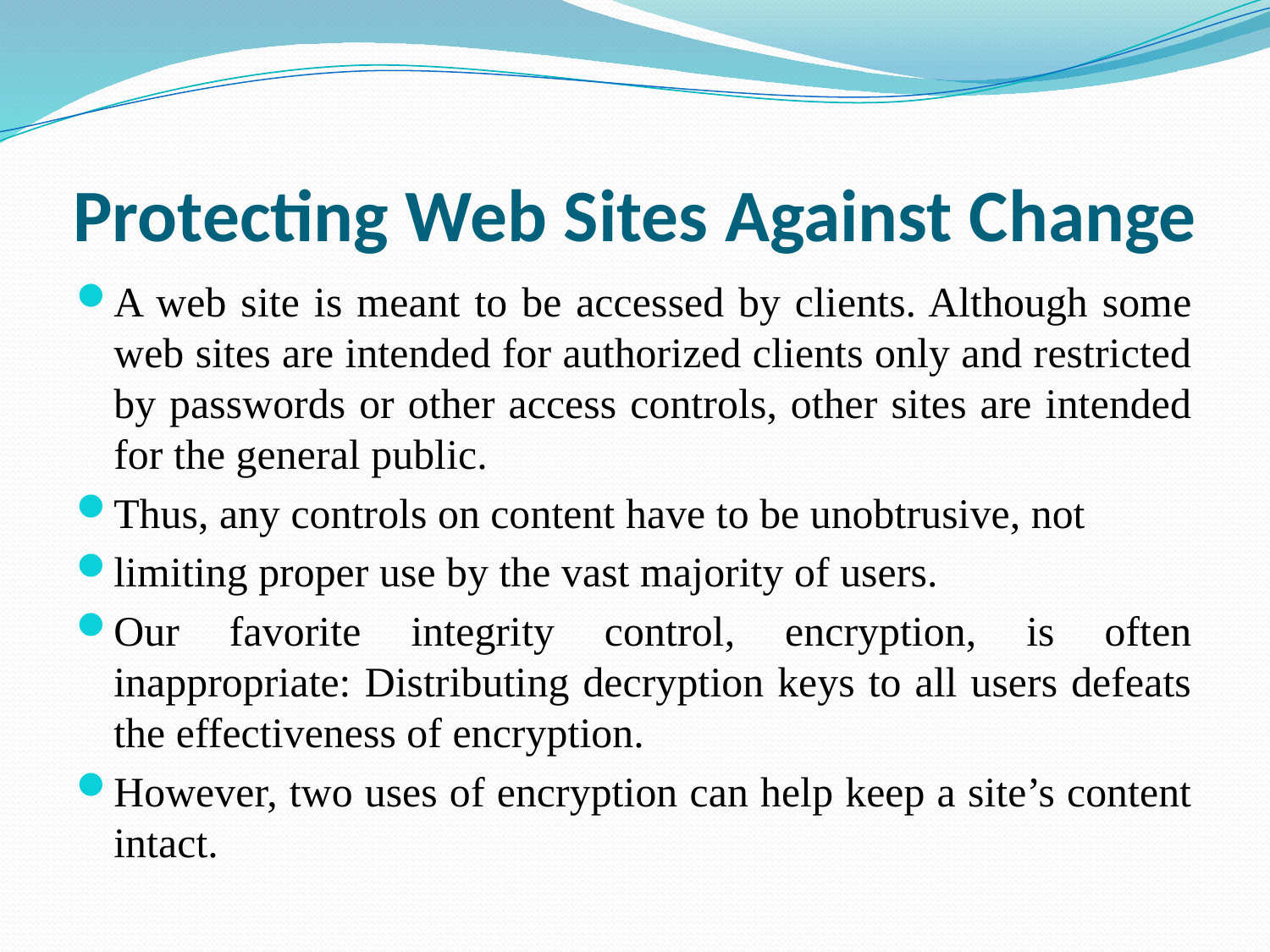

# Protecting Web Sites Against Change
A web site is meant to be accessed by clients. Although some web sites are intended for authorized clients only and restricted by passwords or other access controls, other sites are intended for the general public.
Thus, any controls on content have to be unobtrusive, not
limiting proper use by the vast majority of users.
Our favorite integrity control, encryption, is often inappropriate: Distributing decryption keys to all users defeats the effectiveness of encryption.
However, two uses of encryption can help keep a site’s content intact.